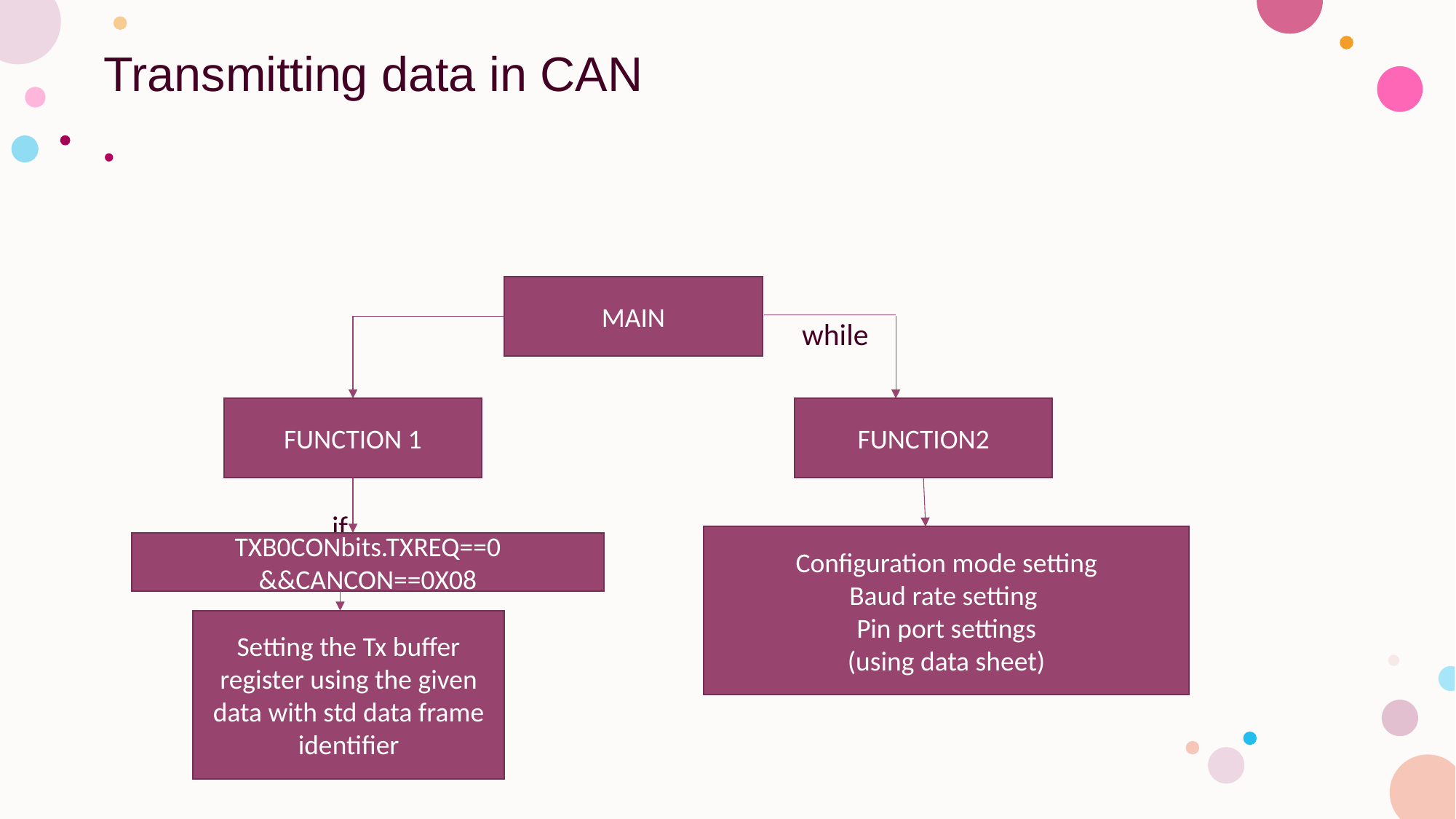

# Transmitting data in CAN

                                                                                                     while

                                 if
MAIN
FUNCTION 1
FUNCTION2
Configuration mode setting
Baud rate setting
Pin port settings
(using data sheet)
TXB0CONbits.TXREQ==0 &&CANCON==0X08
Setting the Tx buffer register using the given data with std data frame identifier